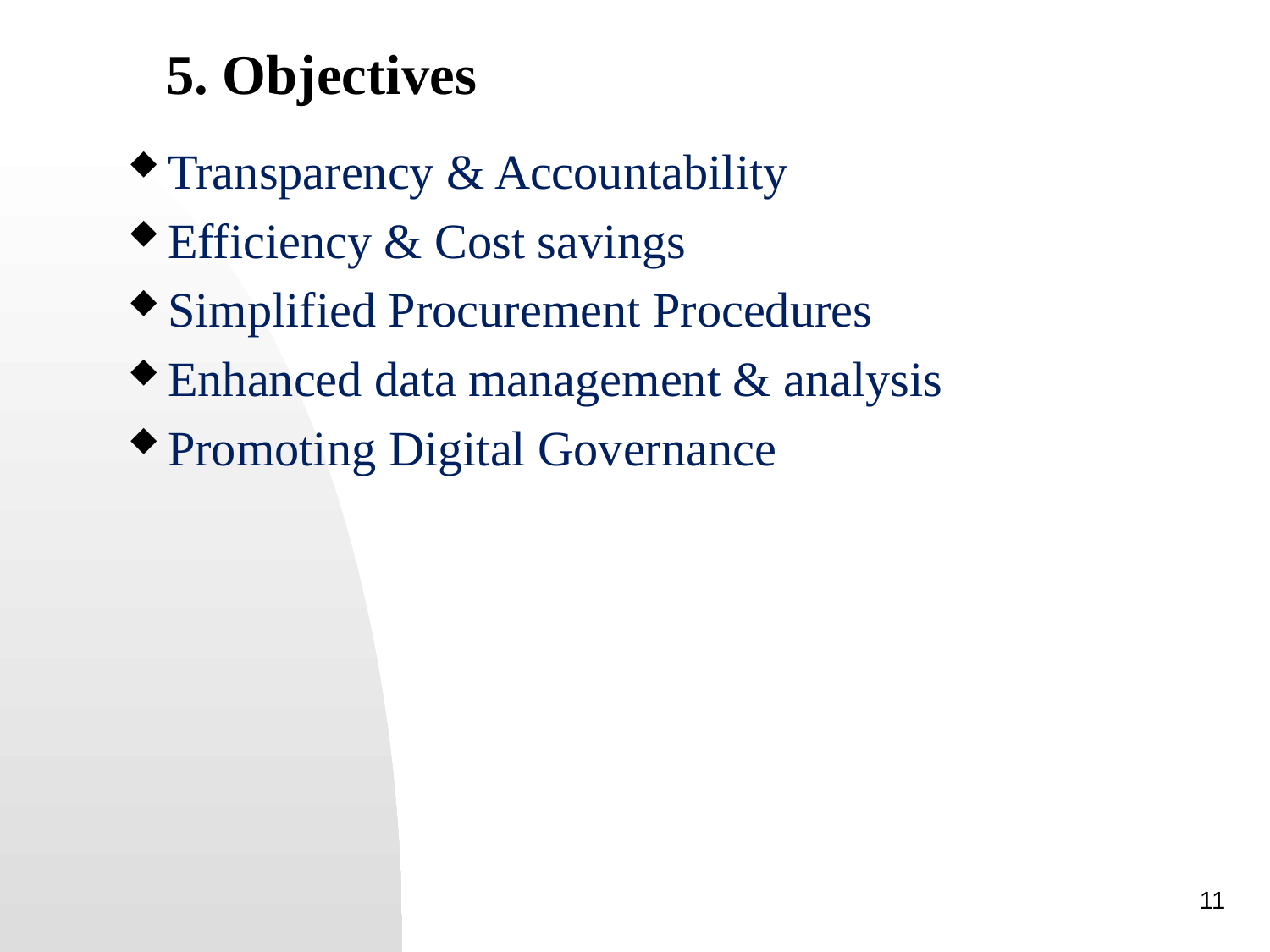

# 5. Objectives
Transparency & Accountability
Efficiency & Cost savings
Simplified Procurement Procedures
Enhanced data management & analysis
Promoting Digital Governance

11